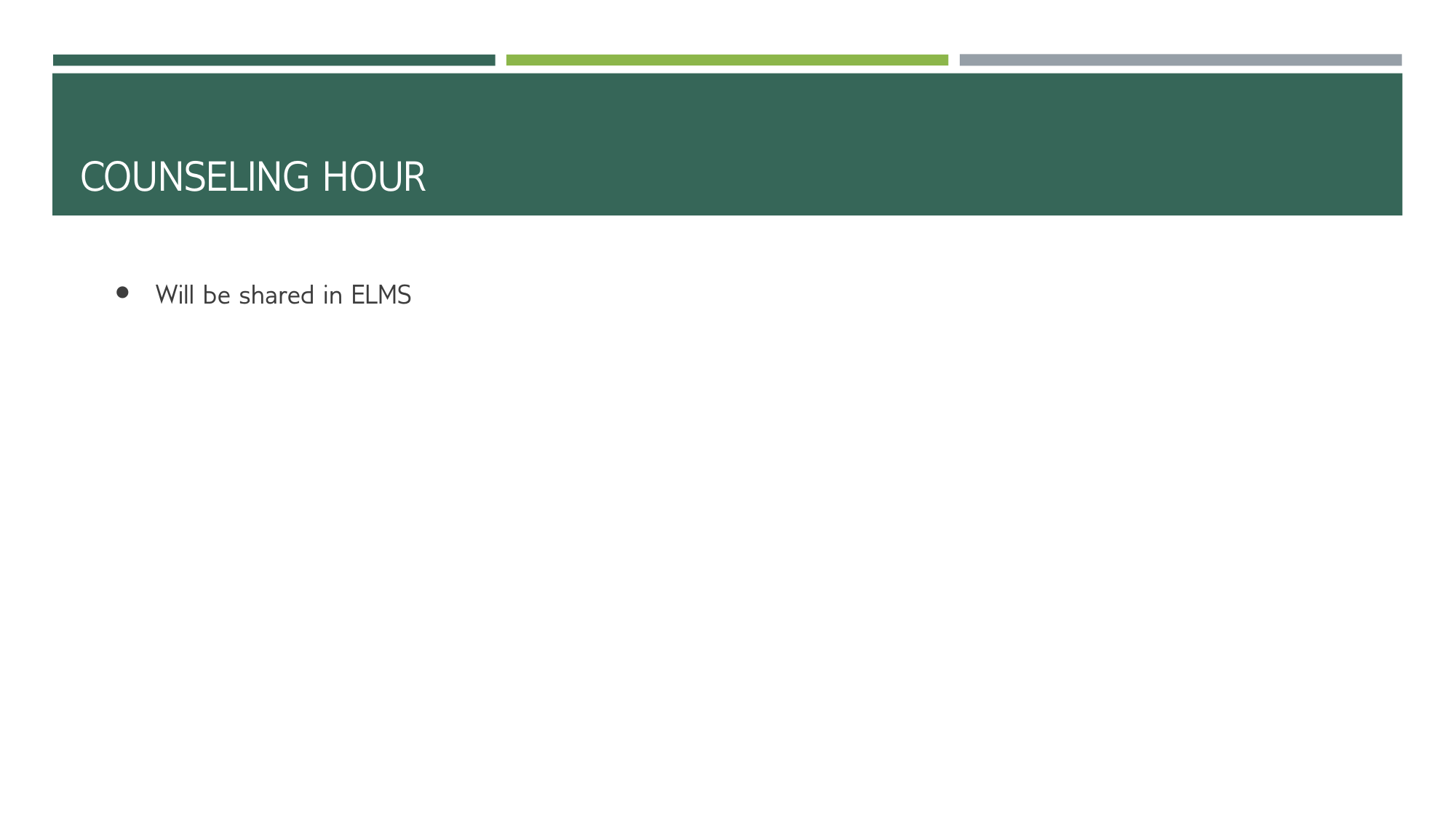

# COUNSELING HOUR
Will be shared in ELMS